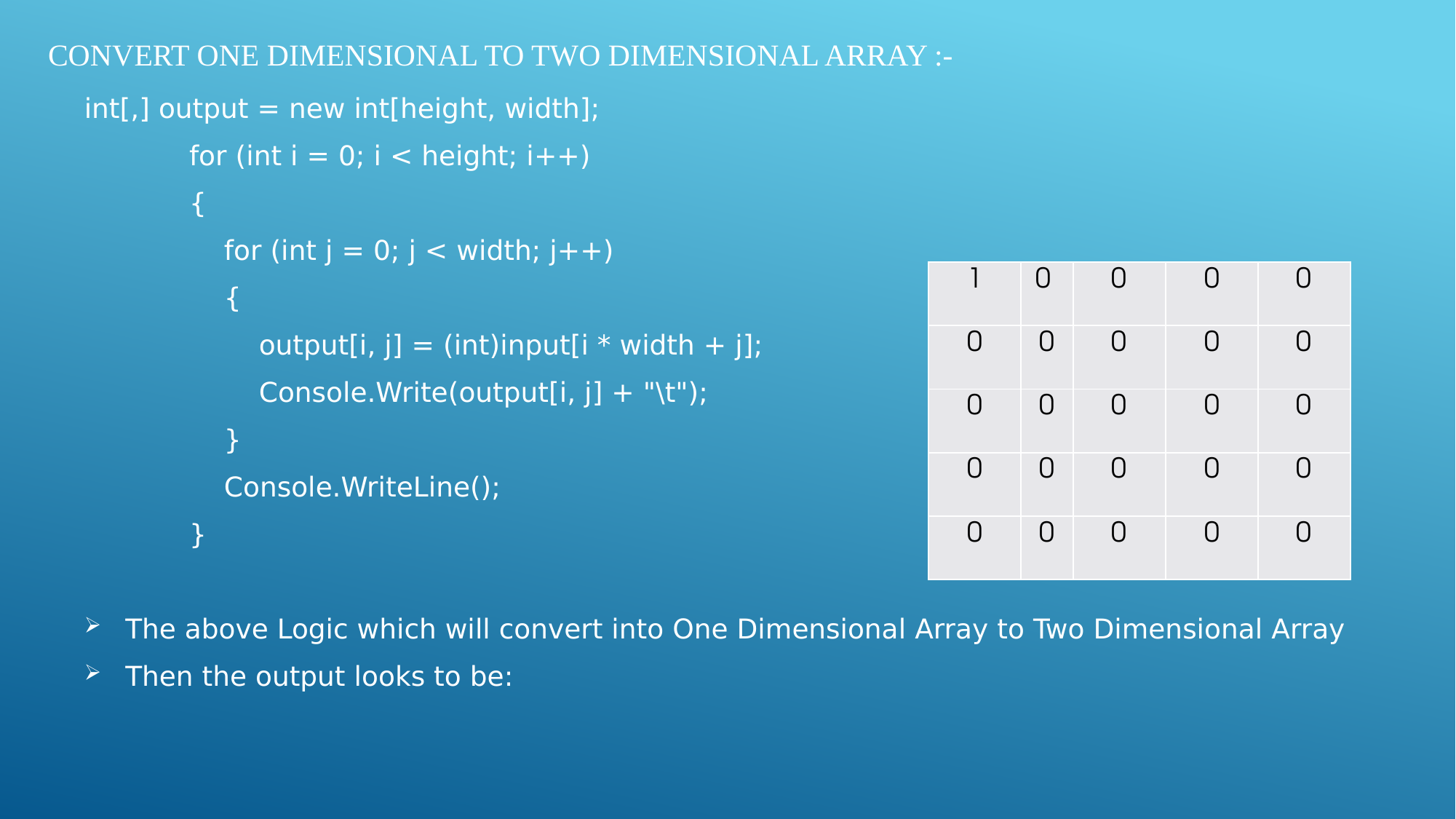

# Convert one dimensional to two dimensional array :-
int[,] output = new int[height, width];
            for (int i = 0; i < height; i++)
            {
                for (int j = 0; j < width; j++)
                {
                    output[i, j] = (int)input[i * width + j];
                    Console.Write(output[i, j] + "\t");
                }
                Console.WriteLine();
            }

The above Logic which will convert into One Dimensional Array to Two Dimensional Array
Then the output looks to be:

| 1 | 0 | 0 | 0 | 0 |
| --- | --- | --- | --- | --- |
| 0 | 0 | 0 | 0 | 0 |
| 0 | 0 | 0 | 0 | 0 |
| 0 | 0 | 0 | 0 | 0 |
| 0 | 0 | 0 | 0 | 0 |
|  |  |  |  |  |
| --- | --- | --- | --- | --- |
|  |  |  |  |  |
|  |  |  |  |  |
|  |  |  |  |  |
|  |  |  |  |  |